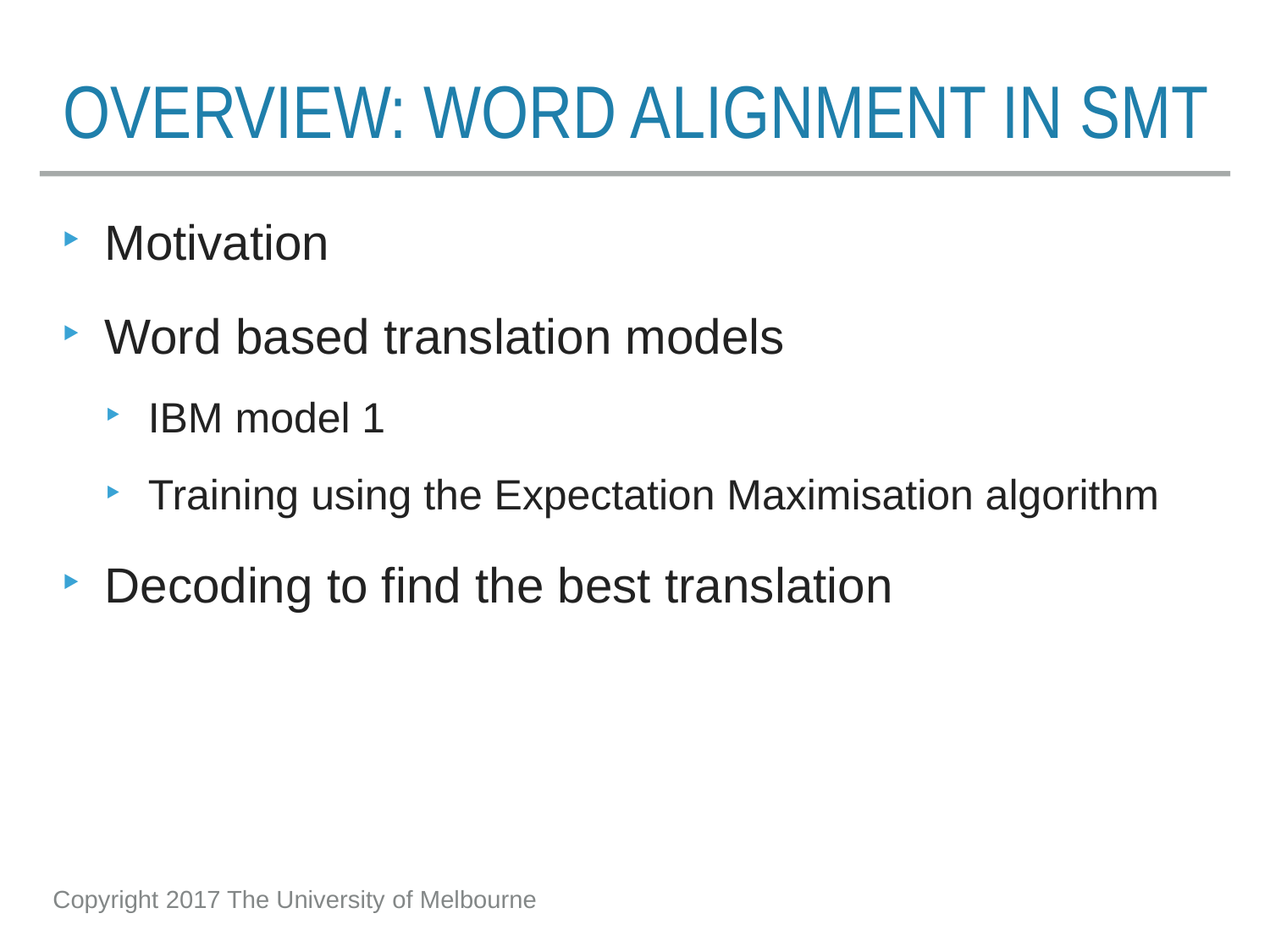

# overview: Word alignment in SMT
Motivation
Word based translation models
IBM model 1
Training using the Expectation Maximisation algorithm
Decoding to find the best translation